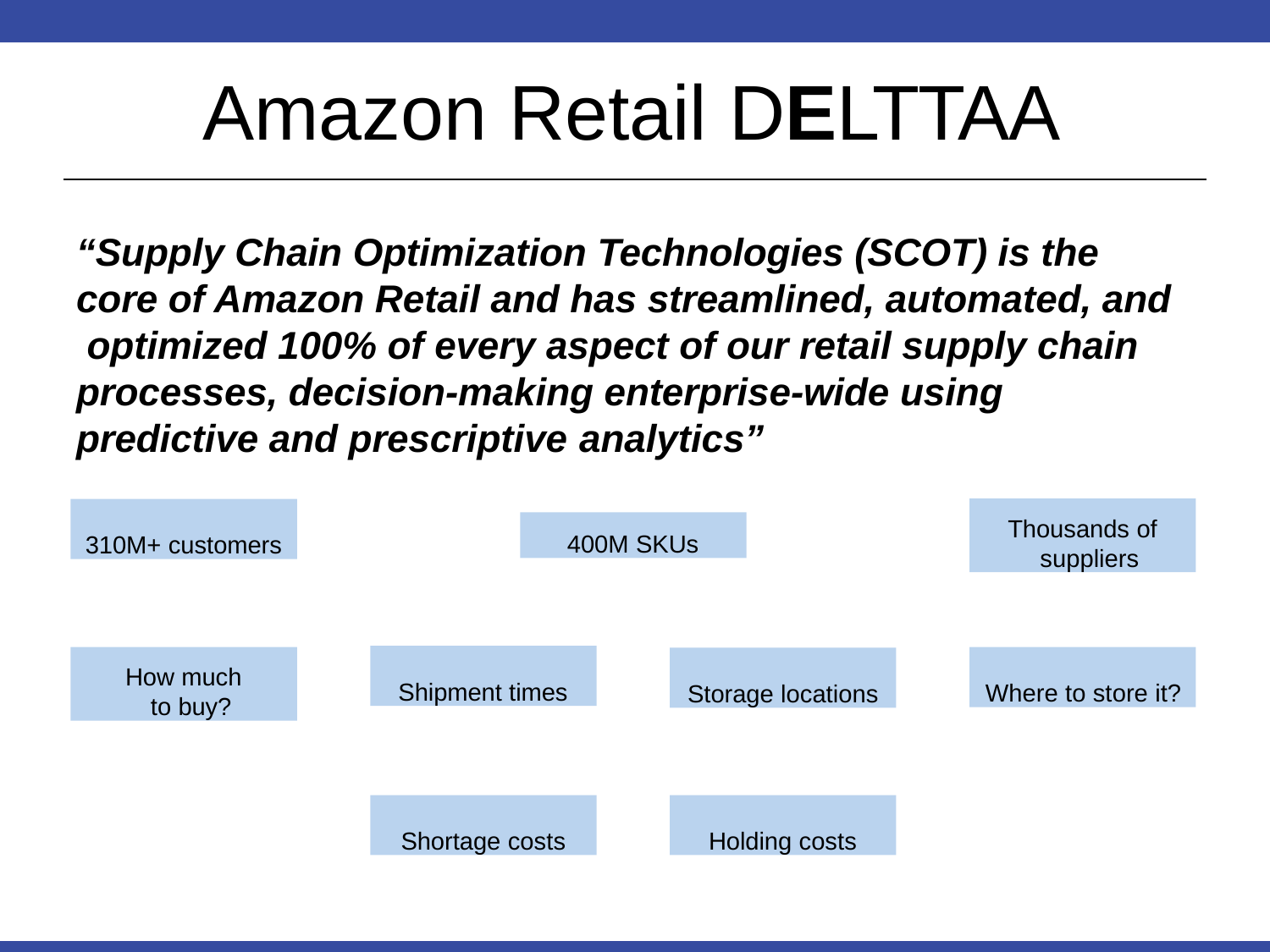

# Amazon Retail DELTTAA

“Supply Chain Optimization Technologies (SCOT) is the  core of Amazon Retail and has streamlined, automated, and  optimized 100% of every aspect of our retail supply chain  processes, decision-making enterprise-wide using  predictive and prescriptive analytics”
Thousands of  suppliers

310M+ customers
400M SKUs

Shipment times
How much  to buy?

Where to store it?

Storage locations

Shortage costs

Holding costs